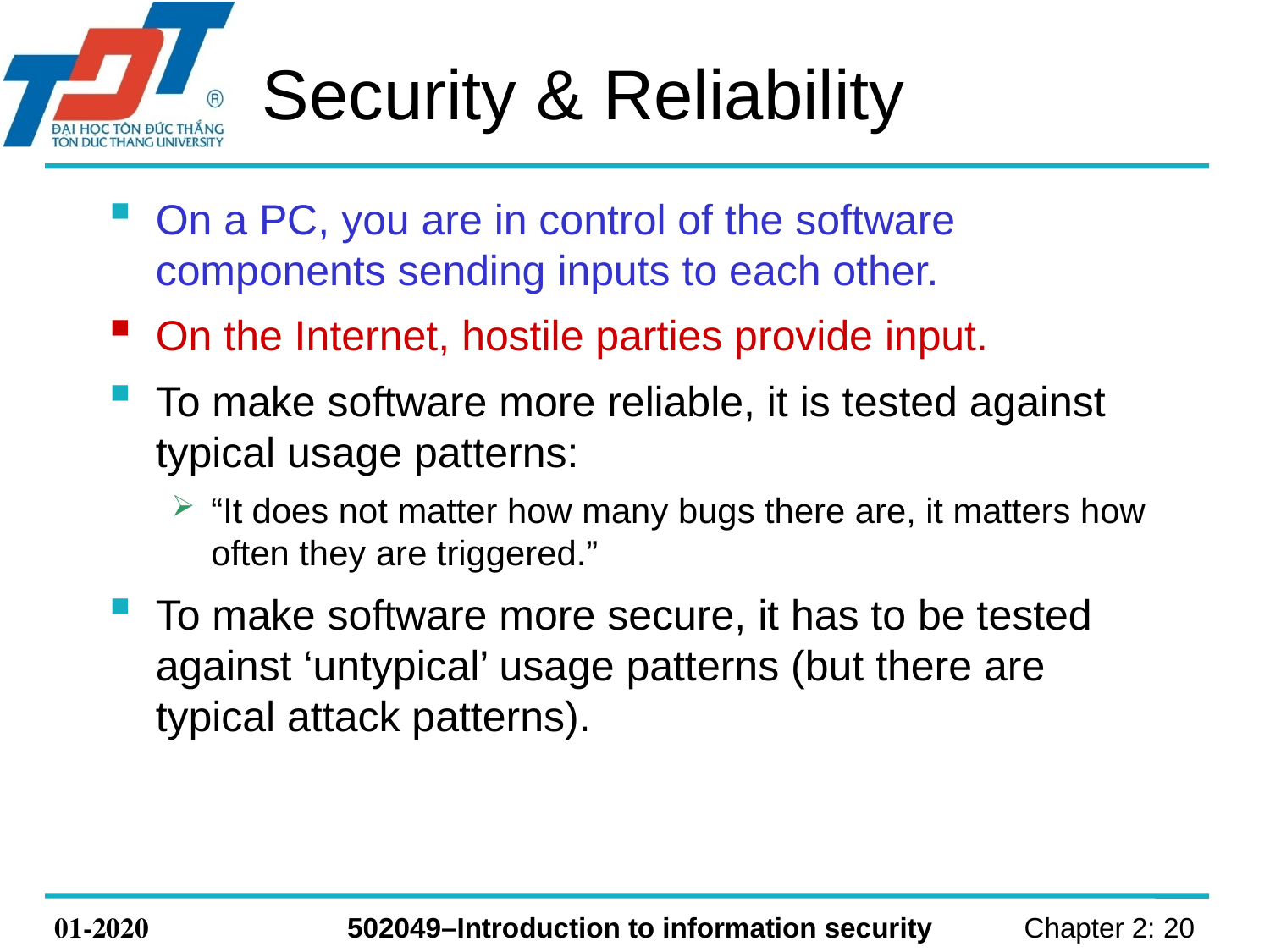

# Security & Reliability
On a PC, you are in control of the software components sending inputs to each other.
On the Internet, hostile parties provide input.
To make software more reliable, it is tested against typical usage patterns:
“It does not matter how many bugs there are, it matters how often they are triggered.”
To make software more secure, it has to be tested against ‘untypical’ usage patterns (but there are typical attack patterns).